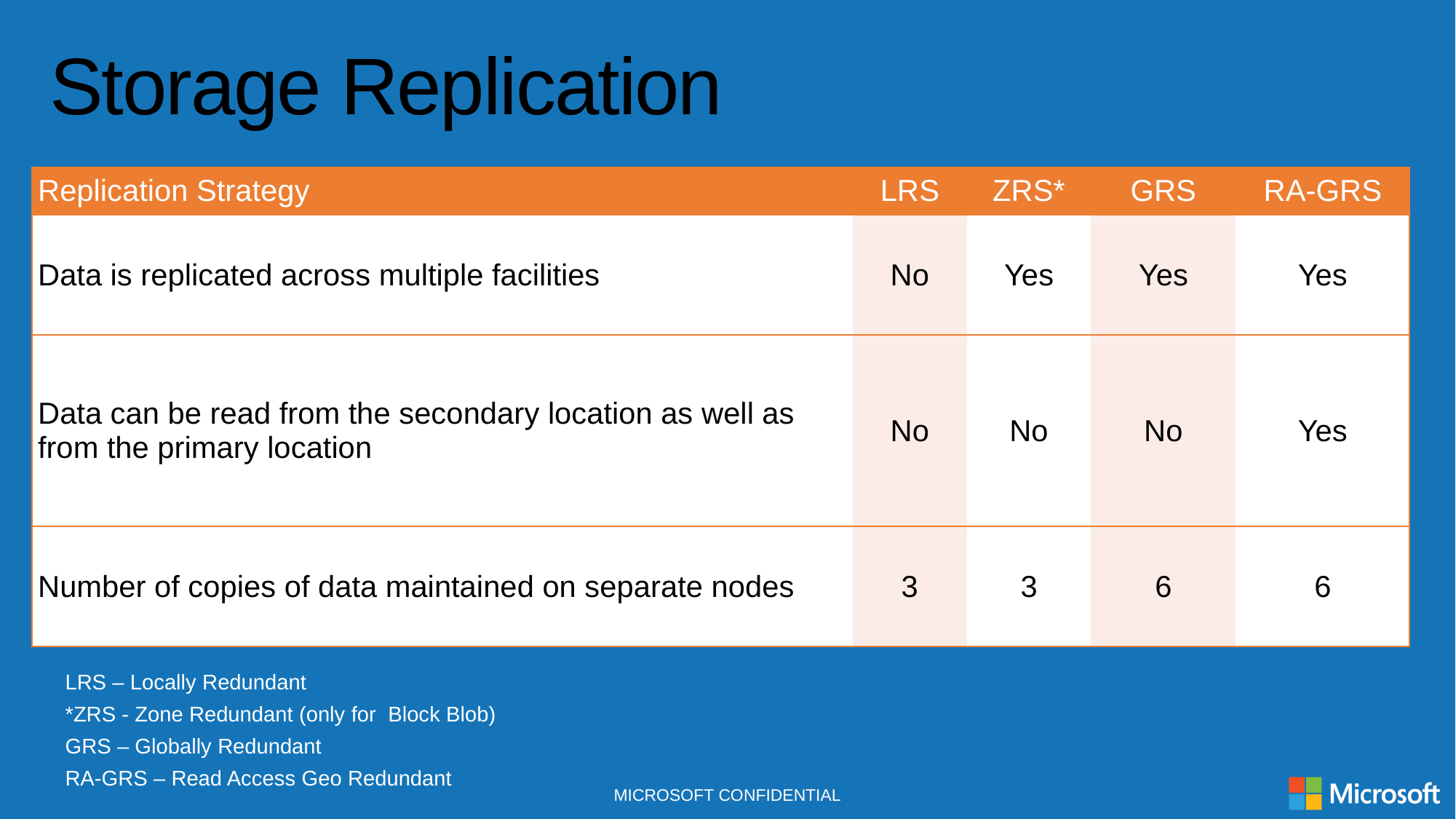

# Storage Replication
| Replication Strategy | LRS | ZRS\* | GRS | RA-GRS |
| --- | --- | --- | --- | --- |
| Data is replicated across multiple facilities | No | Yes | Yes | Yes |
| Data can be read from the secondary location as well as from the primary location | No | No | No | Yes |
| Number of copies of data maintained on separate nodes | 3 | 3 | 6 | 6 |
LRS – Locally Redundant
*ZRS - Zone Redundant (only for  Block Blob)
GRS – Globally Redundant
RA-GRS – Read Access Geo Redundant